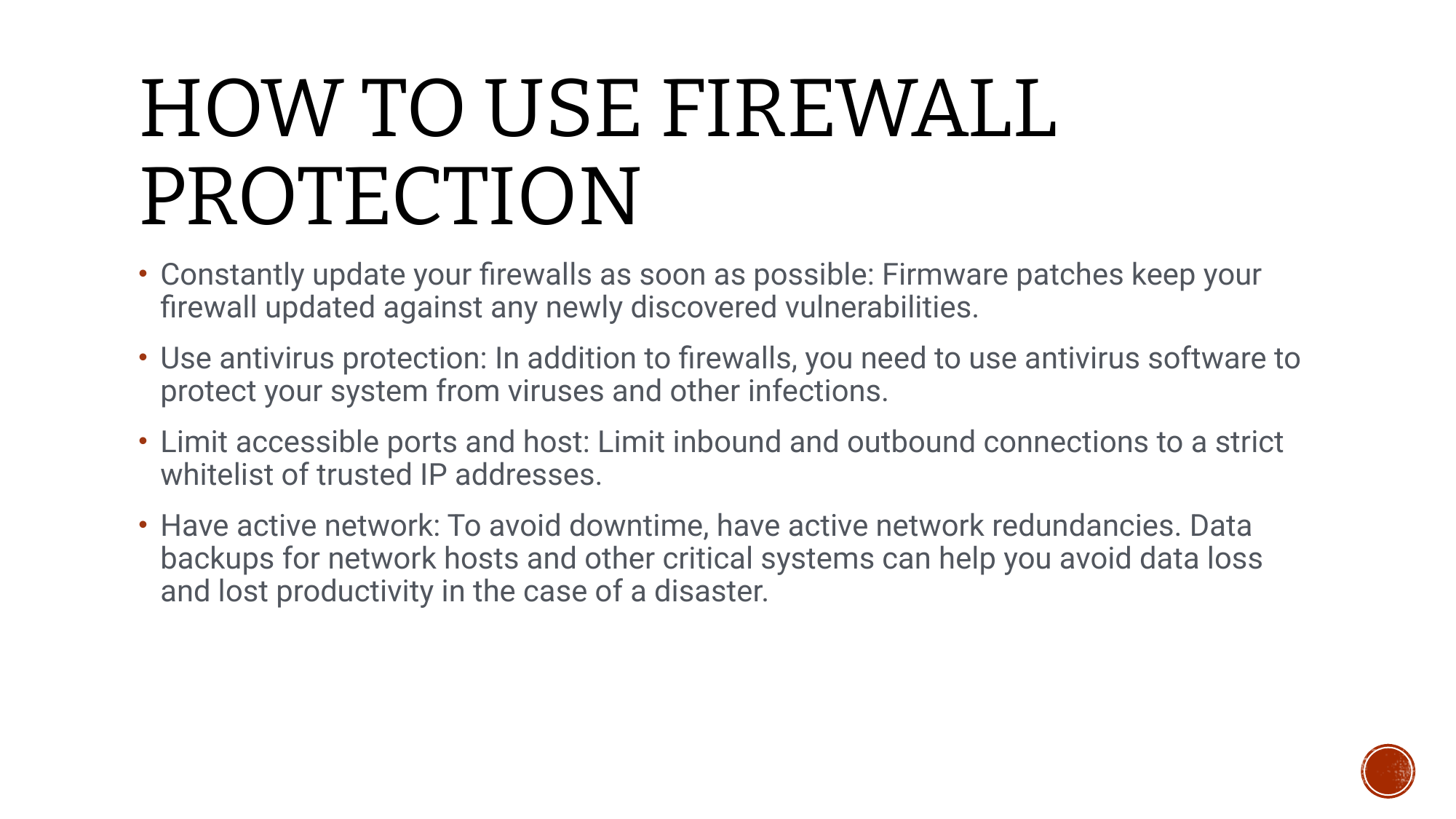

# How to use firewall protection
Constantly update your firewalls as soon as possible: Firmware patches keep your firewall updated against any newly discovered vulnerabilities.
Use antivirus protection: In addition to firewalls, you need to use antivirus software to protect your system from viruses and other infections.
Limit accessible ports and host: Limit inbound and outbound connections to a strict whitelist of trusted IP addresses.
Have active network: To avoid downtime, have active network redundancies. Data backups for network hosts and other critical systems can help you avoid data loss and lost productivity in the case of a disaster.